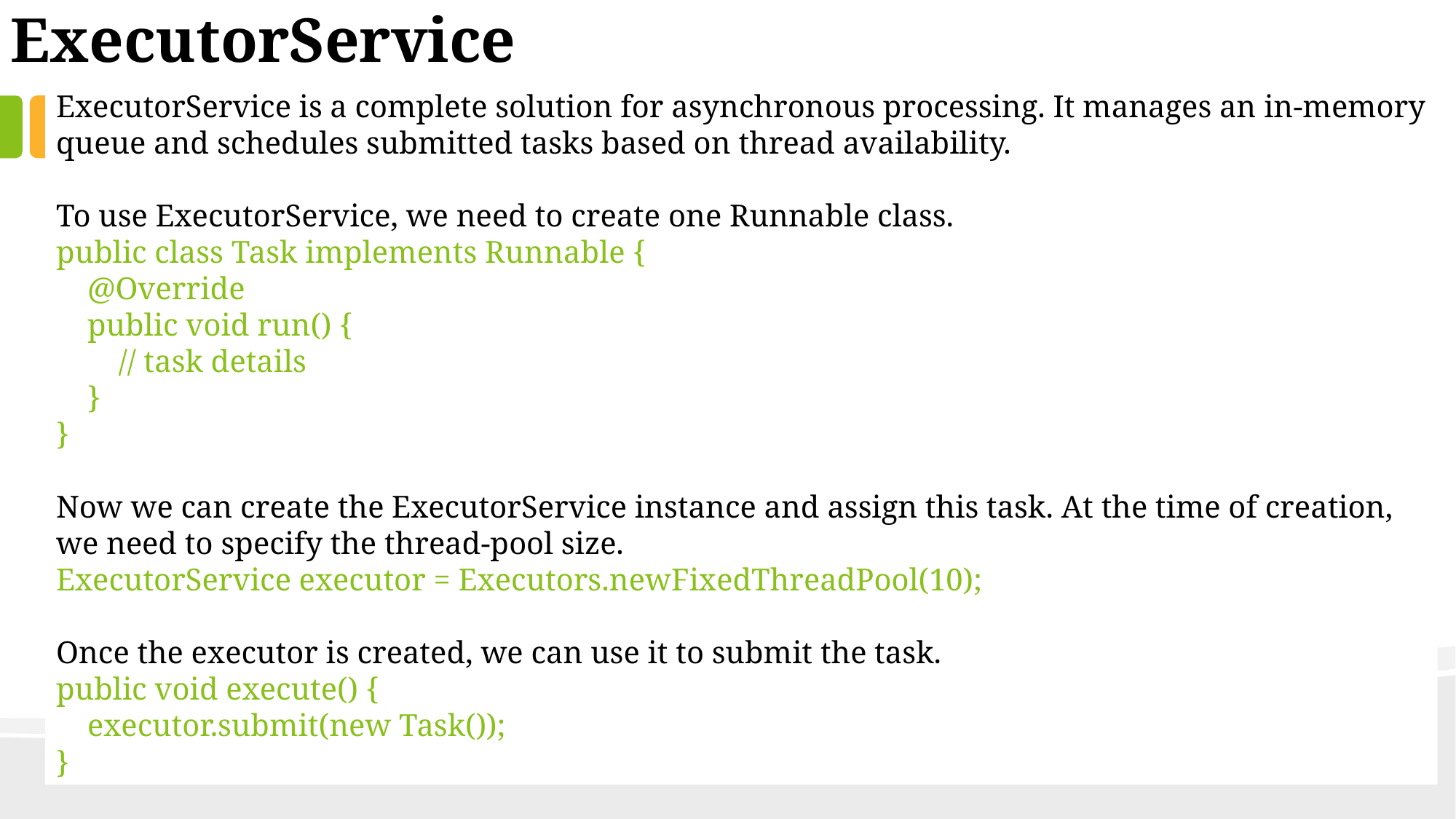

ExecutorService
ExecutorService is a complete solution for asynchronous processing. It manages an in-memory queue and schedules submitted tasks based on thread availability.

To use ExecutorService, we need to create one Runnable class.
public class Task implements Runnable {
    @Override
    public void run() {
        // task details
    }
}

Now we can create the ExecutorService instance and assign this task. At the time of creation, we need to specify the thread-pool size.
ExecutorService executor = Executors.newFixedThreadPool(10);

Once the executor is created, we can use it to submit the task.
public void execute() {
    executor.submit(new Task());
}